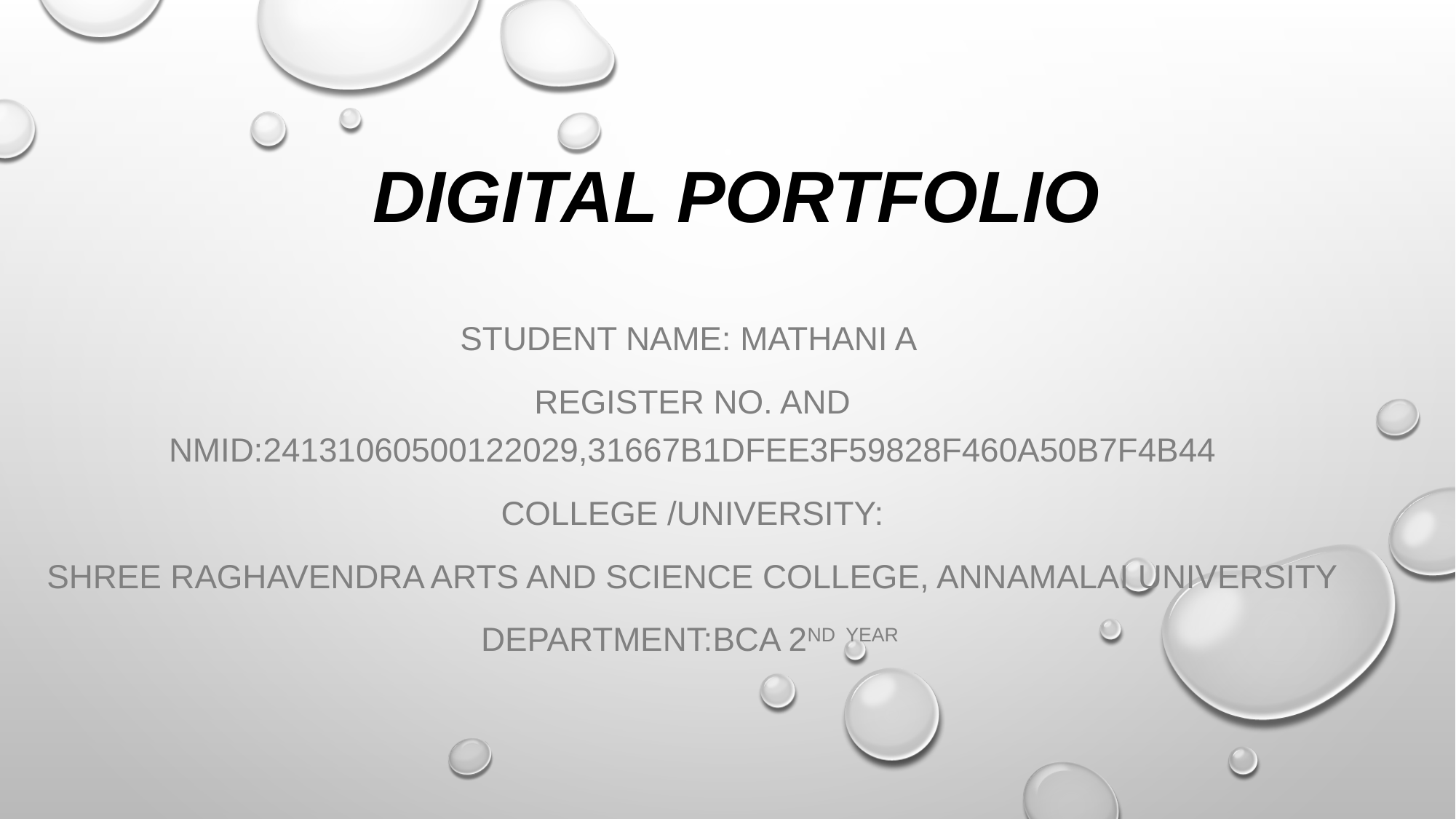

# DIGITAL PORTFOLIO
STUDENT NAME: MATHANI A
REGISTER NO. AND NMID:24131060500122029,31667B1DFEE3F59828F460A50B7F4B44
COLLEGE /UNIVERSITY:
Shree RAGHAVENDRA Arts and Science College, Annamalai University
DEPARTMENT:BCA 2ND  YEAR